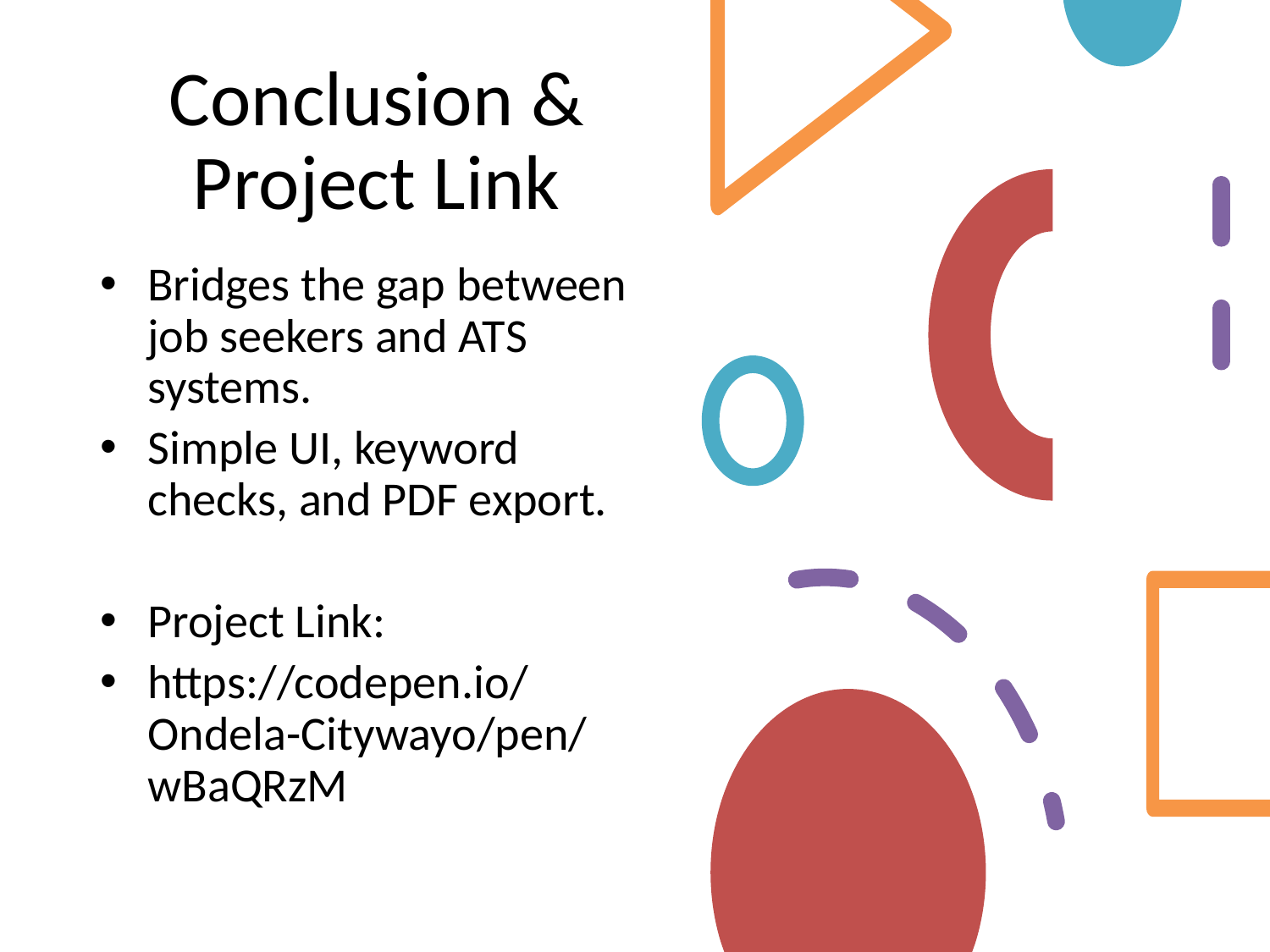

# Conclusion & Project Link

Bridges the gap between job seekers and ATS systems.
Simple UI, keyword checks, and PDF export.

Project Link:
https://codepen.io/Ondela-Citywayo/pen/wBaQRzM